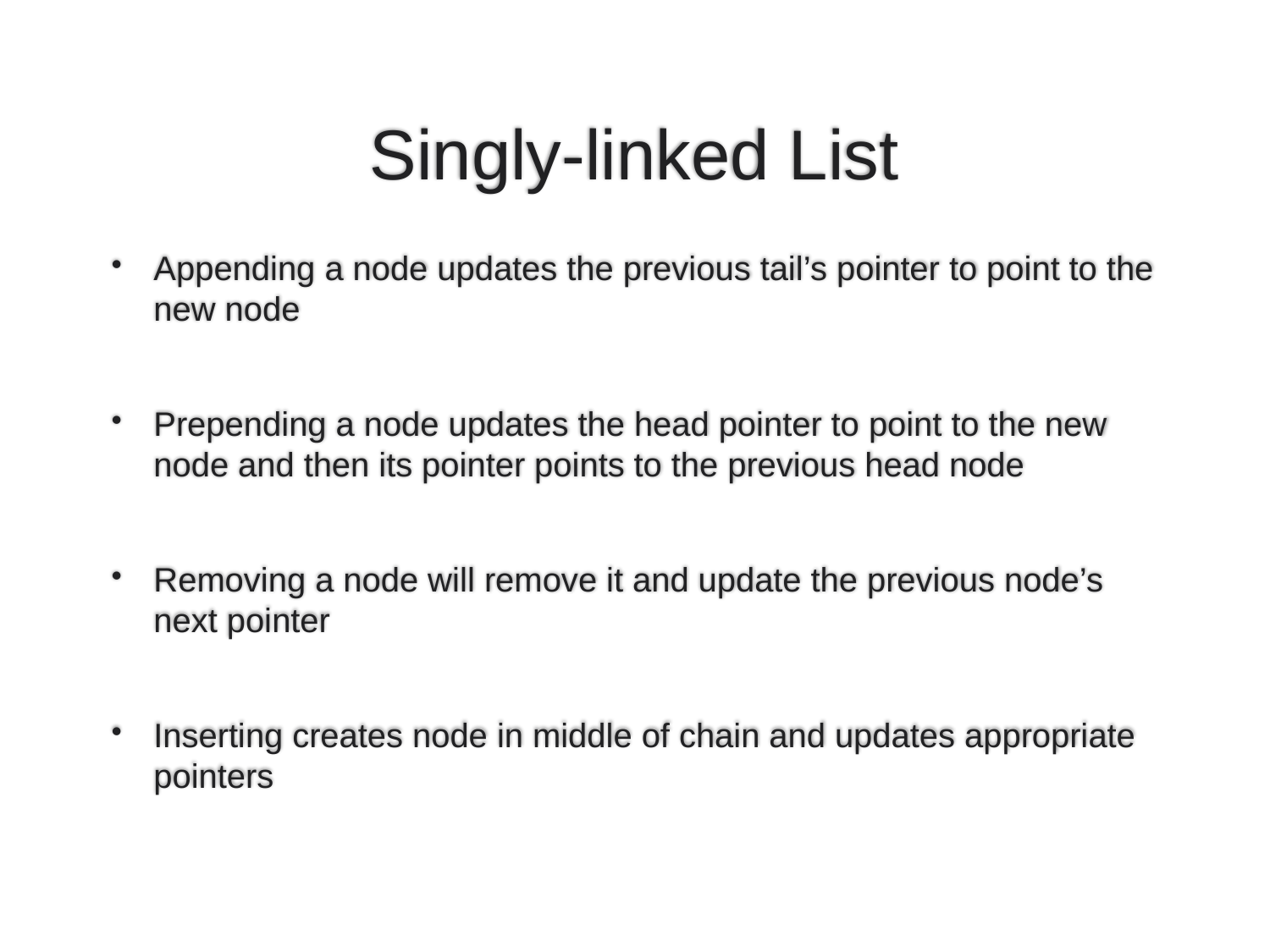

# Singly-linked List
Appending a node updates the previous tail’s pointer to point to the new node

Prepending a node updates the head pointer to point to the new node and then its pointer points to the previous head node

Removing a node will remove it and update the previous node’s next pointer

Inserting creates node in middle of chain and updates appropriate pointers